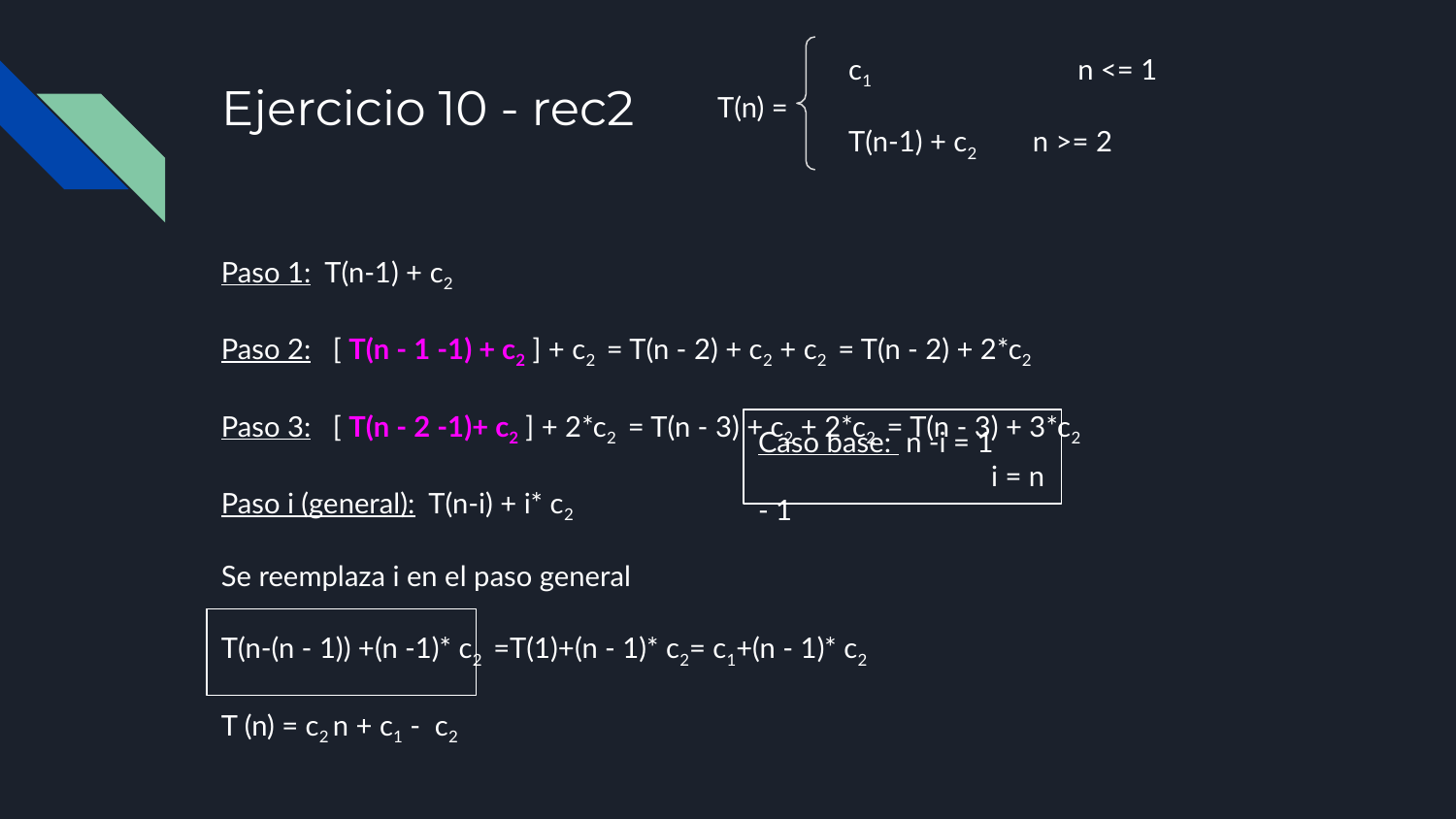

c1                               n <= 1
T(n) =
                  T(n-1) + c2         n >= 2

# Ejercicio 10 - rec2
Paso 1:  T(n-1) + c2
Paso 2:   [ T(n - 1 -1) + c2 ] + c2  = T(n - 2) + c2 + c2  = T(n - 2) + 2*c2
Paso 3:   [ T(n - 2 -1)+ c2 ] + 2*c2  = T(n - 3) + c2 + 2*c2  = T(n - 3) + 3*c2
Paso i (general):  T(n-i) + i* c2
Se reemplaza i en el paso general
T(n-(n - 1)) +(n -1)* c2  =T(1)+(n - 1)* c2= c1+(n - 1)* c2
T (n) = c2 n + c1 -  c2

Caso base:  n -i = 1
                                i = n - 1